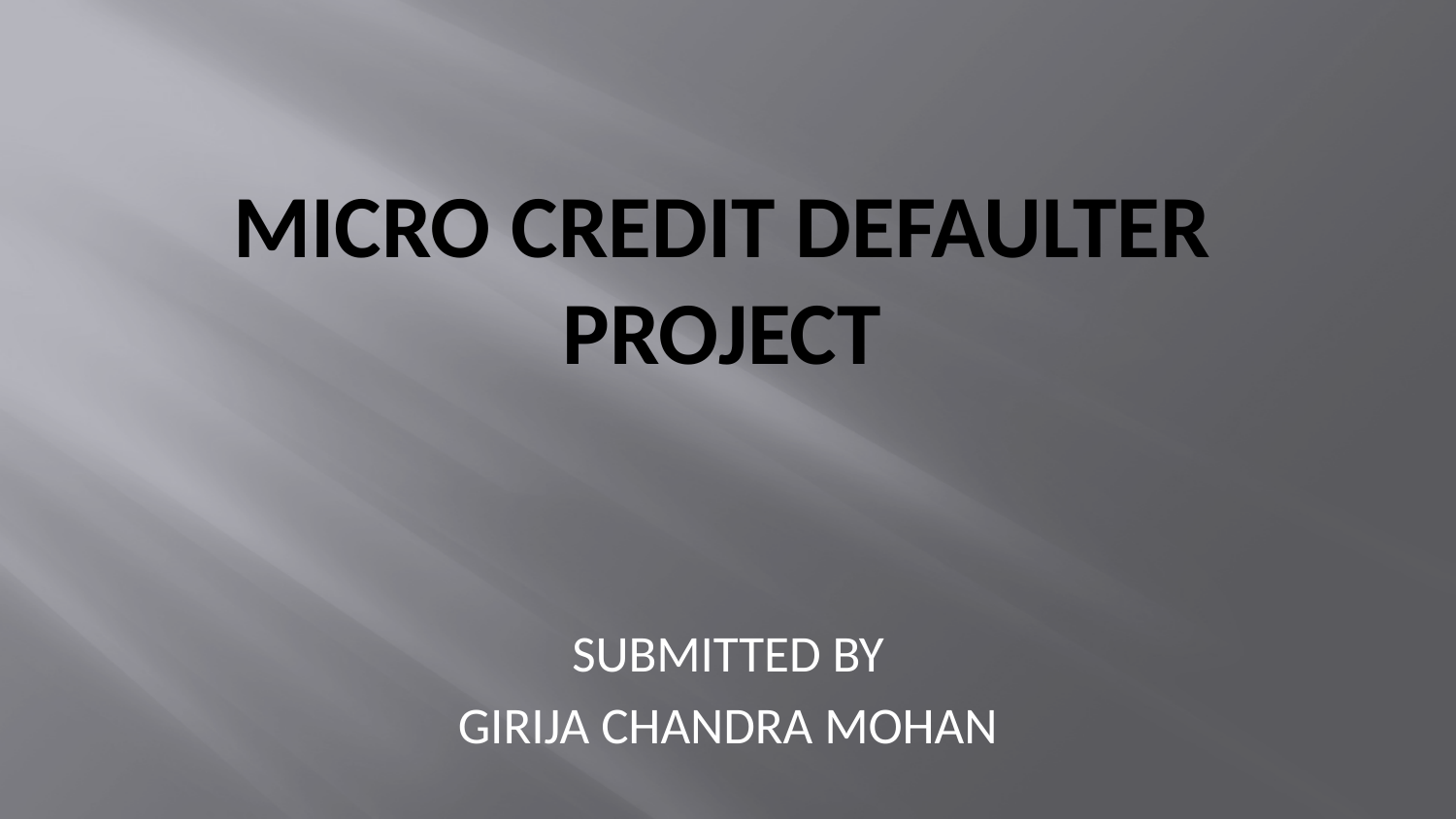

# MICRO CREDIT DEFAULTER PROJECT

SUBMITTED BY
GIRIJA CHANDRA MOHAN